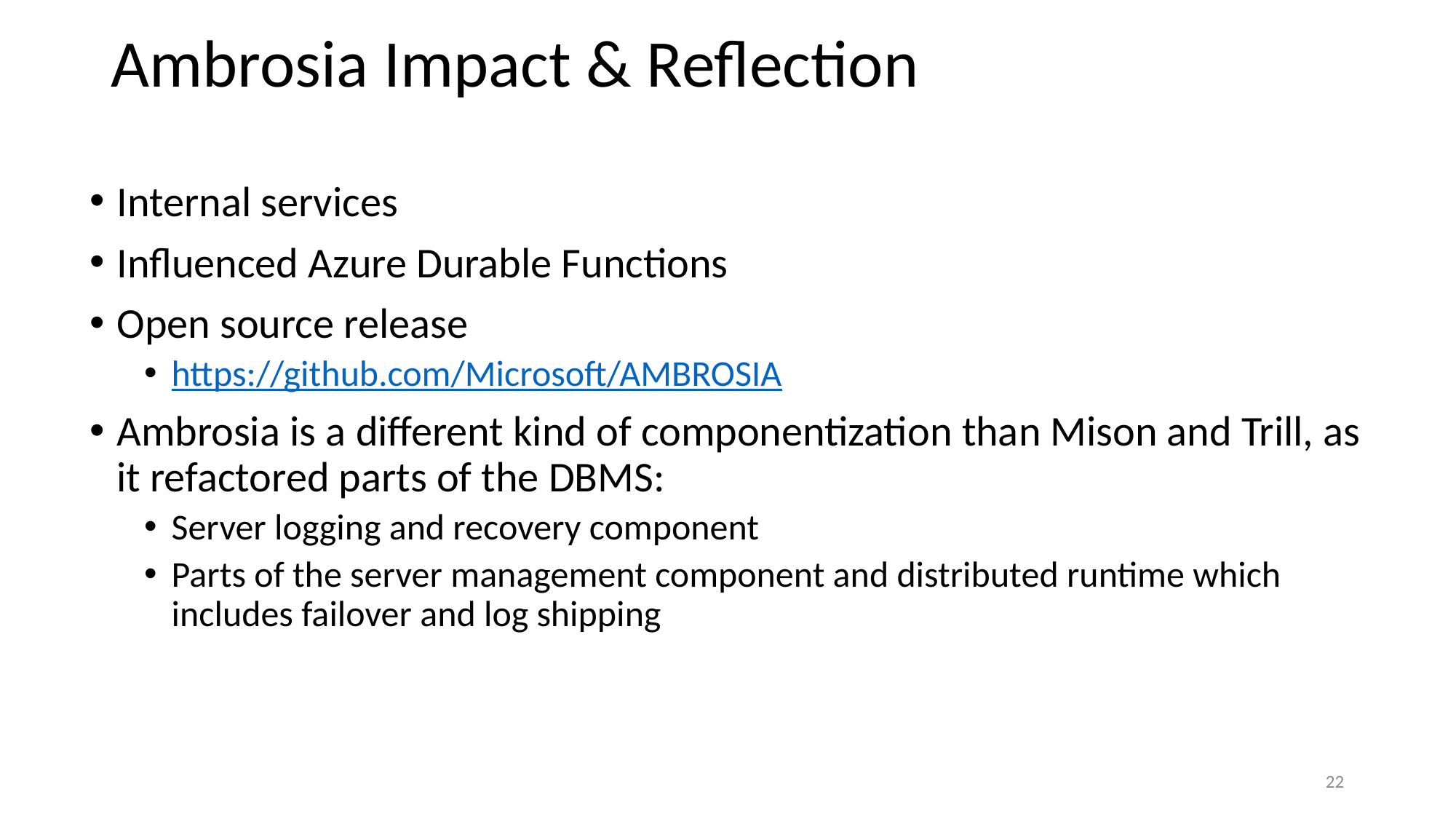

# Ambrosia Impact & Reflection
Internal services
Influenced Azure Durable Functions
Open source release
https://github.com/Microsoft/AMBROSIA
Ambrosia is a different kind of componentization than Mison and Trill, as it refactored parts of the DBMS:
Server logging and recovery component
Parts of the server management component and distributed runtime which includes failover and log shipping
22